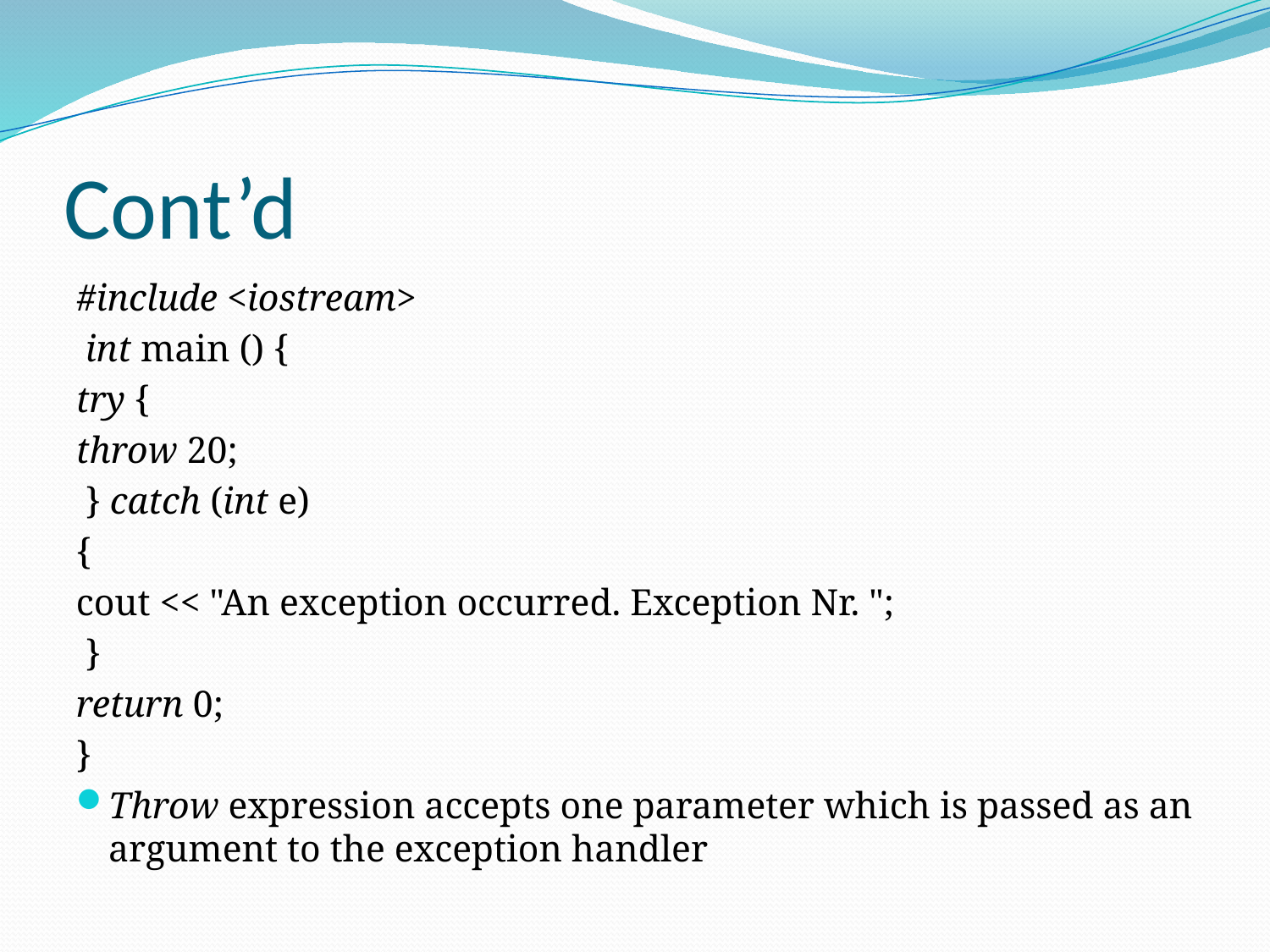

# Cont’d
#include <iostream>
 int main () {
try {
throw 20;
 } catch (int e)
{
cout << "An exception occurred. Exception Nr. ";
 }
return 0;
}
Throw expression accepts one parameter which is passed as an argument to the exception handler